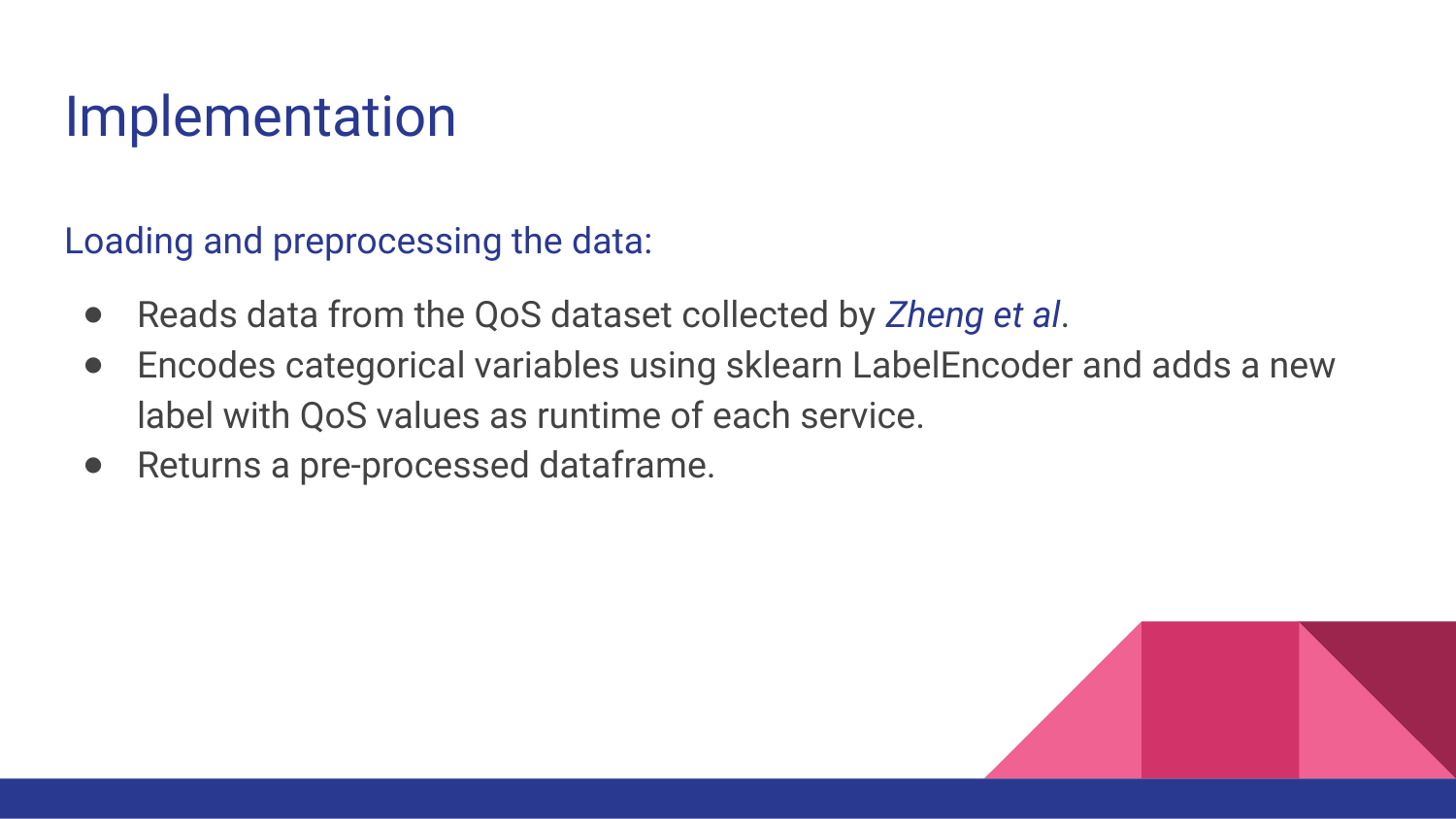

# Implementation
Loading and preprocessing the data:
Reads data from the QoS dataset collected by Zheng et al.
Encodes categorical variables using sklearn LabelEncoder and adds a new label with QoS values as runtime of each service.
Returns a pre-processed dataframe.